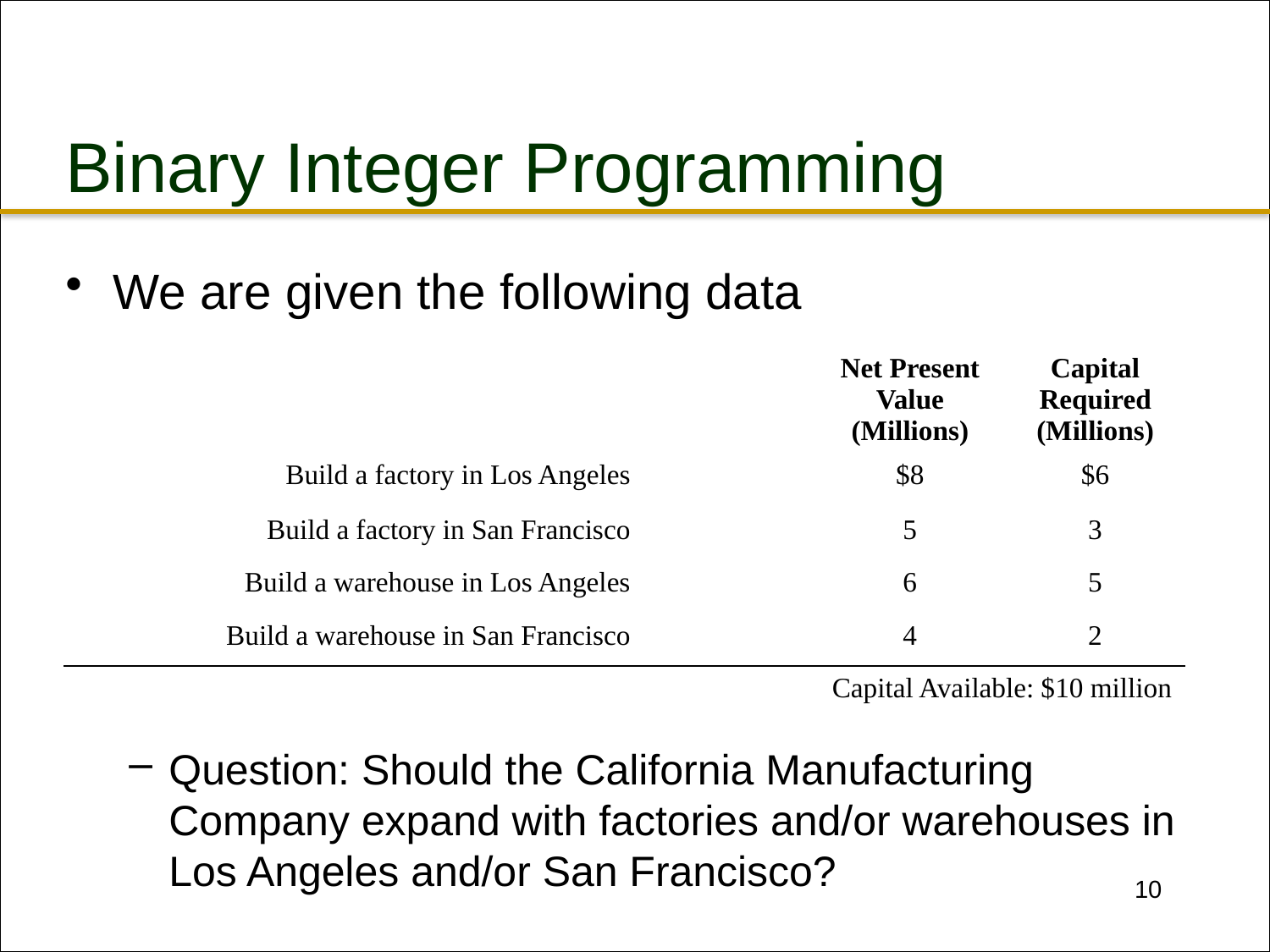

# Binary Integer Programming
We are given the following data

Question: Should the California Manufacturing Company expand with factories and/or warehouses in Los Angeles and/or San Francisco?

| Decision Number | Yes-or-No Question | Decision Variable | Net Present Value (Millions) | Capital Required (Millions) |
| --- | --- | --- | --- | --- |
| 1 | Build a factory in Los Angeles? | x1 | $8 | $6 |
| 2 | Build a factory in San Francisco? | x2 | 5 | 3 |
| 3 | Build a warehouse in Los Angeles? | x3 | 6 | 5 |
| 4 | Build a warehouse in San Francisco? | x4 | 4 | 2 |
|  |  | Capital Available: $10 million |  |  |

10